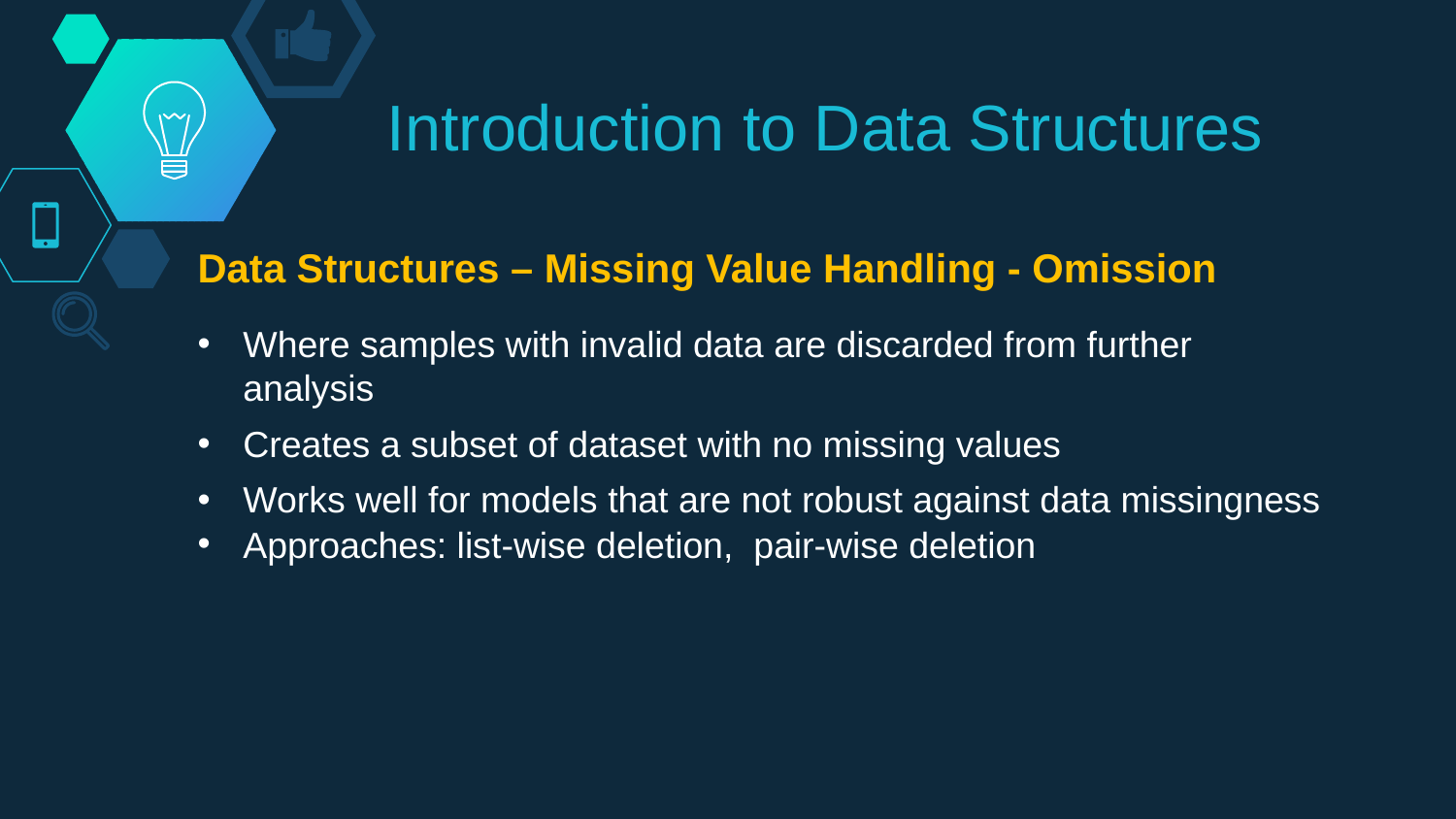

Introduction to Data Structures
Data Structures – Missing Value Handling - Omission
Where samples with invalid data are discarded from further analysis
Creates a subset of dataset with no missing values
Works well for models that are not robust against data missingness
Approaches: list-wise deletion,  pair-wise deletion